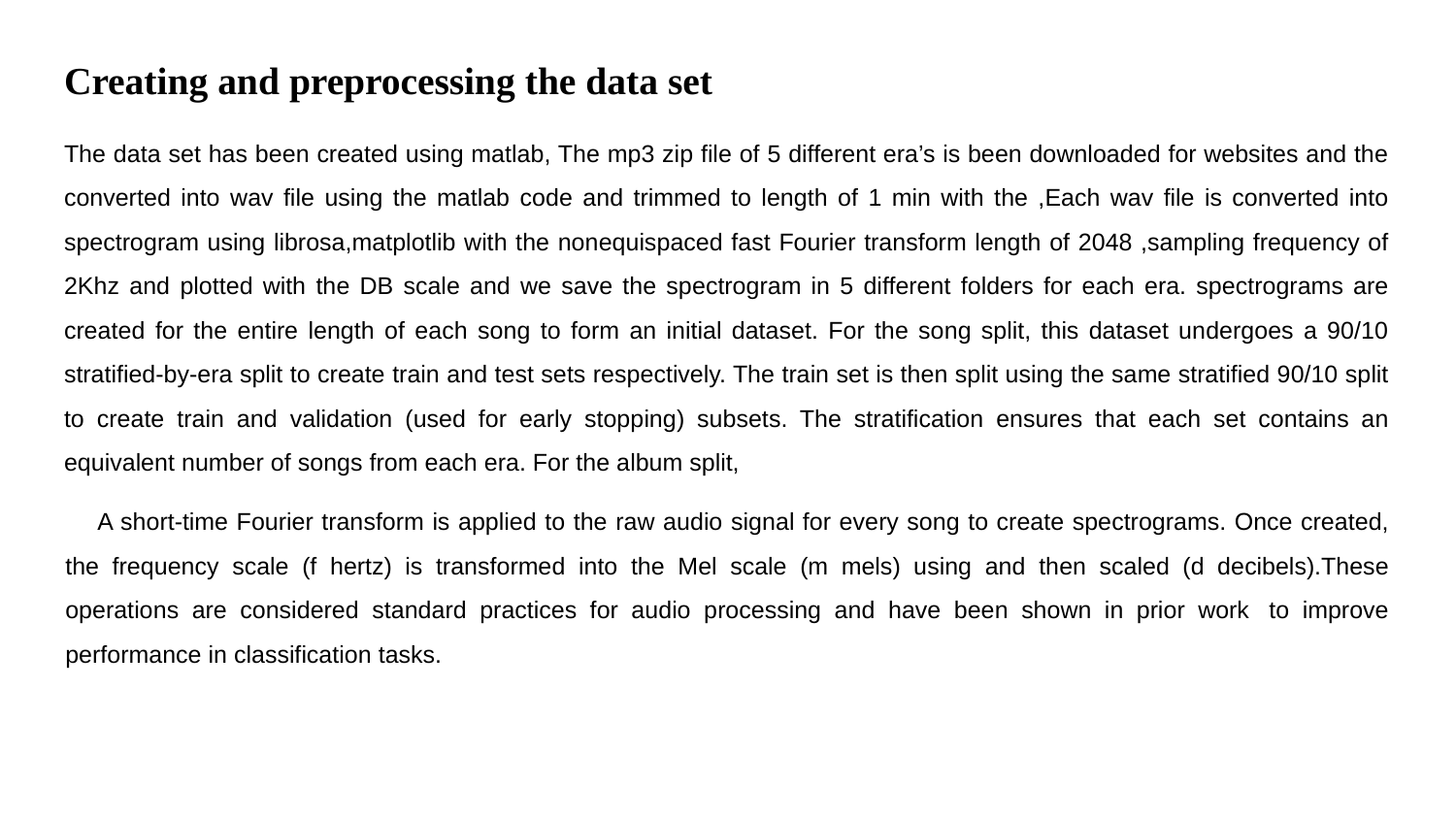

# Creating and preprocessing the data set
The data set has been created using matlab, The mp3 zip file of 5 different era’s is been downloaded for websites and the converted into wav file using the matlab code and trimmed to length of 1 min with the ,Each wav file is converted into spectrogram using librosa,matplotlib with the nonequispaced fast Fourier transform length of 2048 ,sampling frequency of 2Khz and plotted with the DB scale and we save the spectrogram in 5 different folders for each era. spectrograms are created for the entire length of each song to form an initial dataset. For the song split, this dataset undergoes a 90/10 stratified-by-era split to create train and test sets respectively. The train set is then split using the same stratified 90/10 split to create train and validation (used for early stopping) subsets. The stratification ensures that each set contains an equivalent number of songs from each era. For the album split,
    A short-time Fourier transform is applied to the raw audio signal for every song to create spectrograms. Once created, the frequency scale (f hertz) is transformed into the Mel scale (m mels) using and then scaled (d decibels).These operations are considered standard practices for audio processing and have been shown in prior work  to improve performance in classification tasks.